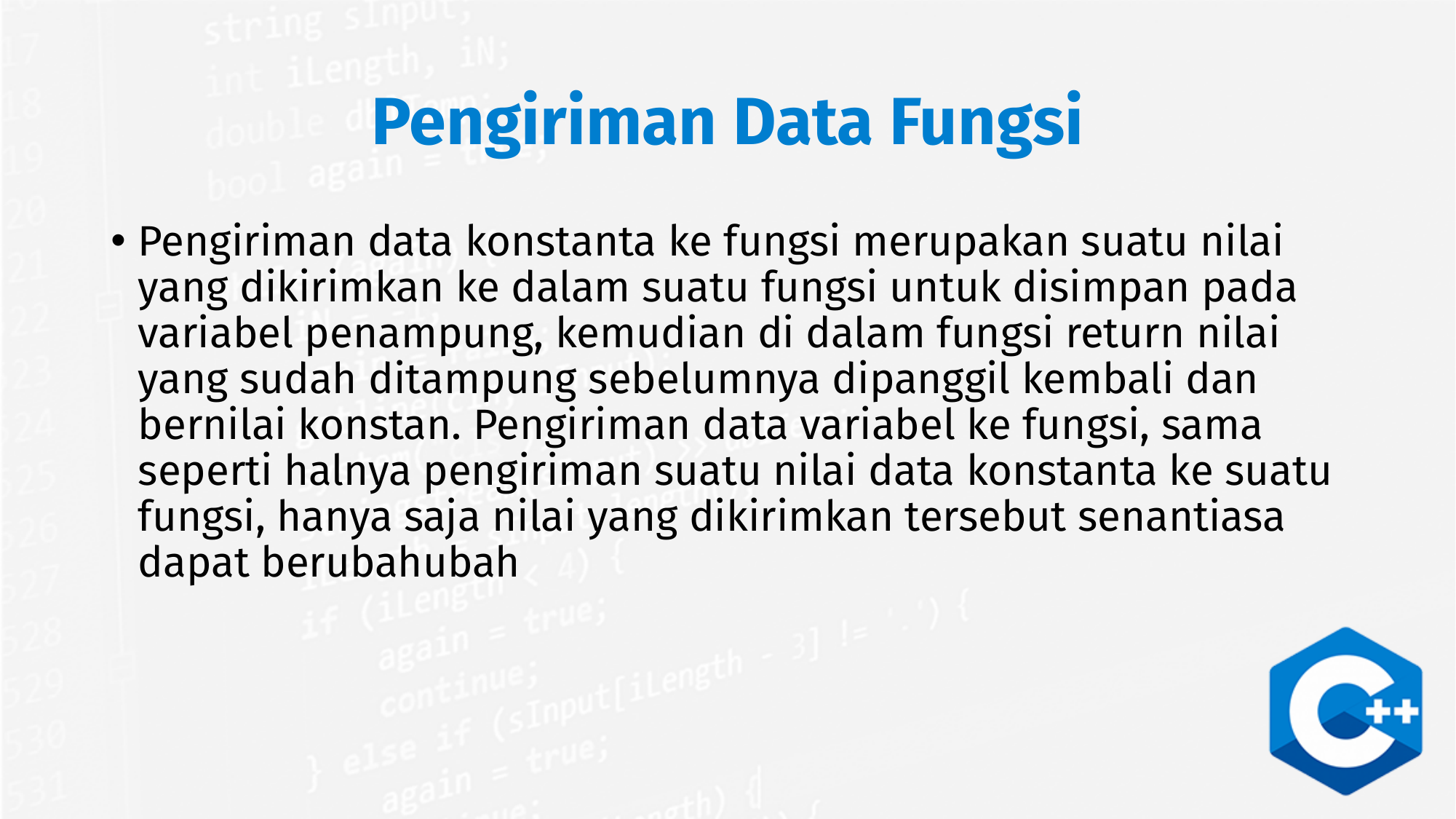

# Pengiriman Data Fungsi
Pengiriman data konstanta ke fungsi merupakan suatu nilai yang dikirimkan ke dalam suatu fungsi untuk disimpan pada variabel penampung, kemudian di dalam fungsi return nilai yang sudah ditampung sebelumnya dipanggil kembali dan bernilai konstan. Pengiriman data variabel ke fungsi, sama seperti halnya pengiriman suatu nilai data konstanta ke suatu fungsi, hanya saja nilai yang dikirimkan tersebut senantiasa dapat berubahubah